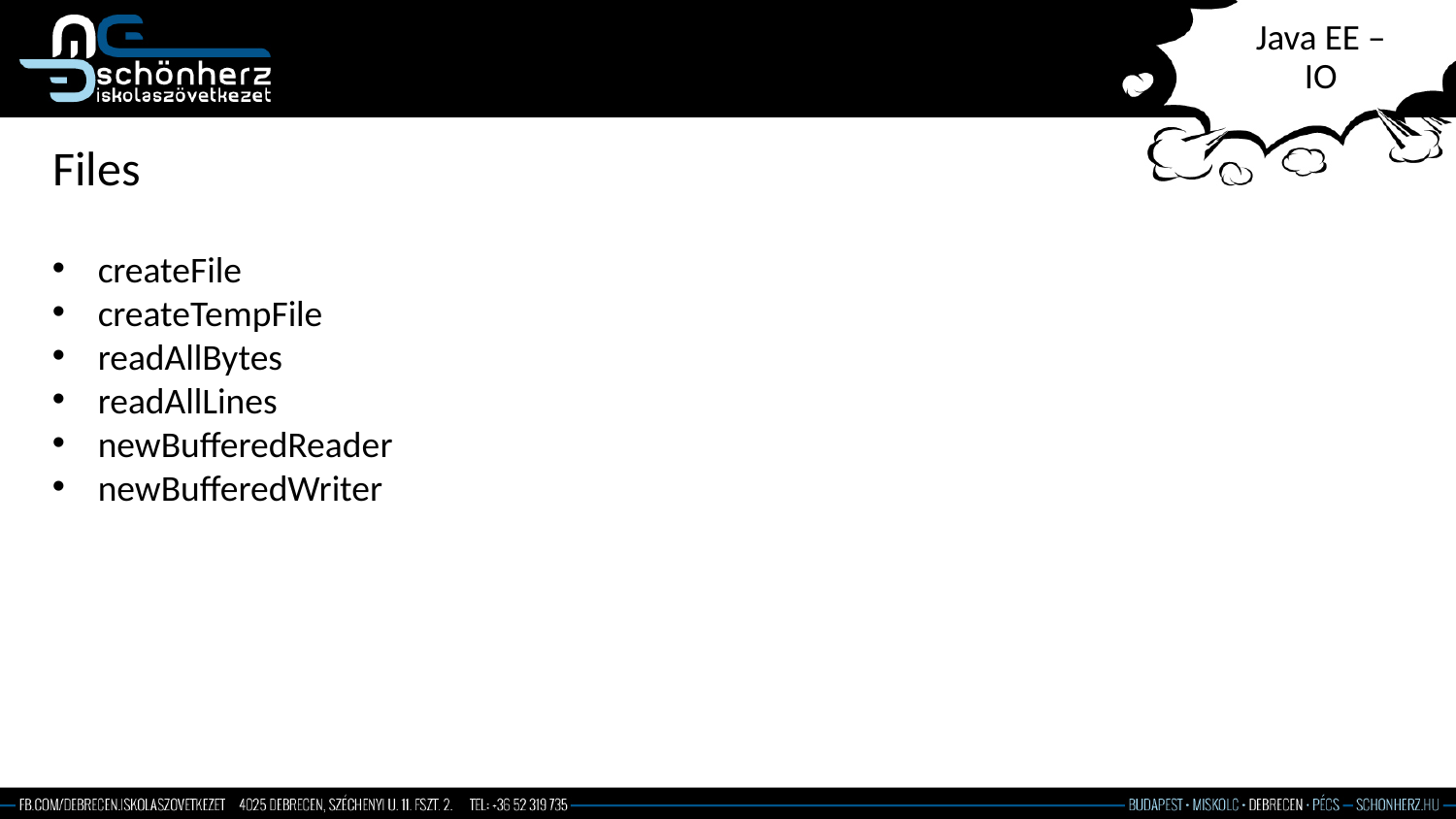

# Java EE – IO
Files
createFile
createTempFile
readAllBytes
readAllLines
newBufferedReader
newBufferedWriter